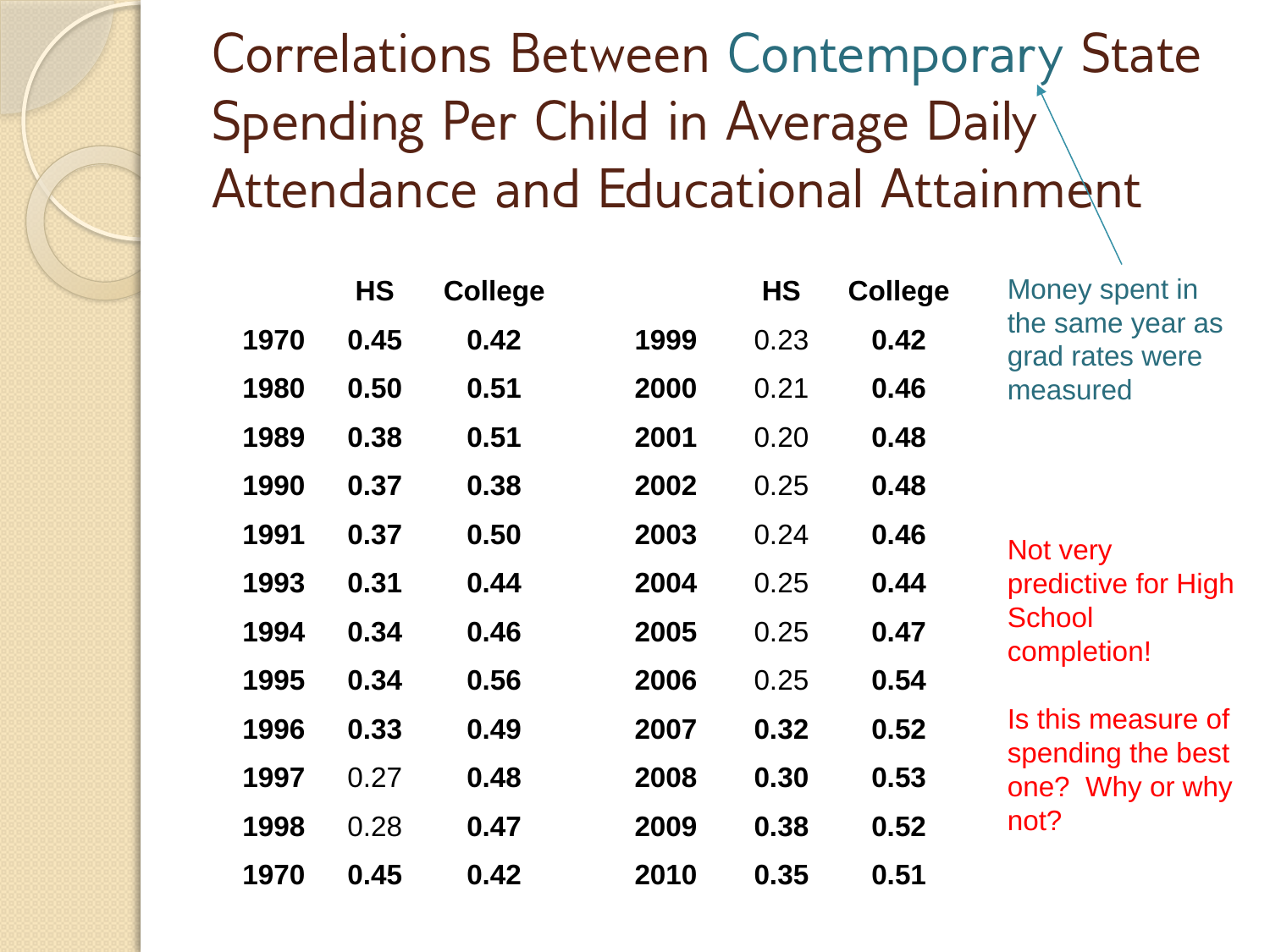

# Correlations Between Contemporary State Spending Per Child in Average Daily Attendance and Educational Attainment
|  | HS | College |  |  | HS | College |
| --- | --- | --- | --- | --- | --- | --- |
| 1970 | 0.45 | 0.42 |  | 1999 | 0.23 | 0.42 |
| 1980 | 0.50 | 0.51 |  | 2000 | 0.21 | 0.46 |
| 1989 | 0.38 | 0.51 |  | 2001 | 0.20 | 0.48 |
| 1990 | 0.37 | 0.38 |  | 2002 | 0.25 | 0.48 |
| 1991 | 0.37 | 0.50 |  | 2003 | 0.24 | 0.46 |
| 1993 | 0.31 | 0.44 |  | 2004 | 0.25 | 0.44 |
| 1994 | 0.34 | 0.46 |  | 2005 | 0.25 | 0.47 |
| 1995 | 0.34 | 0.56 |  | 2006 | 0.25 | 0.54 |
| 1996 | 0.33 | 0.49 |  | 2007 | 0.32 | 0.52 |
| 1997 | 0.27 | 0.48 |  | 2008 | 0.30 | 0.53 |
| 1998 | 0.28 | 0.47 |  | 2009 | 0.38 | 0.52 |
| 1970 | 0.45 | 0.42 |  | 2010 | 0.35 | 0.51 |
Money spent in the same year as grad rates were measured
Not very predictive for High School completion!

Is this measure of spending the best one?  Why or why not?